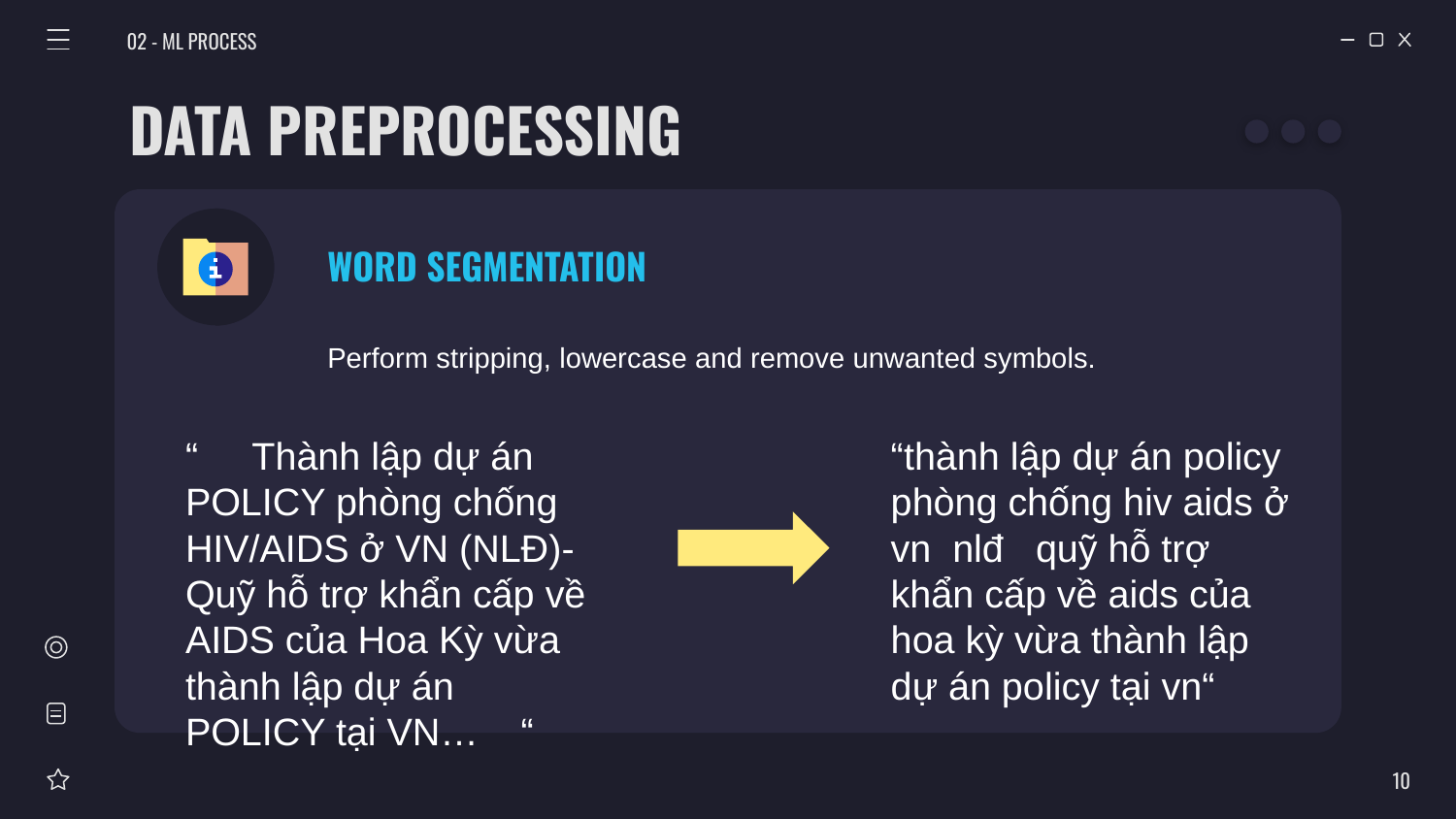

02 - ML PROCESS

# DATA PREPROCESSING

WORD SEGMENTATION

Perform stripping, lowercase and remove unwanted symbols.
“     Thành lập dự án POLICY phòng chống HIV/AIDS ở VN (NLĐ)- Quỹ hỗ trợ khẩn cấp về AIDS của Hoa Kỳ vừa thành lập dự án POLICY tại VN…    “
“thành lập dự án policy phòng chống hiv aids ở vn  nlđ   quỹ hỗ trợ khẩn cấp về aids của hoa kỳ vừa thành lập dự án policy tại vn“

10